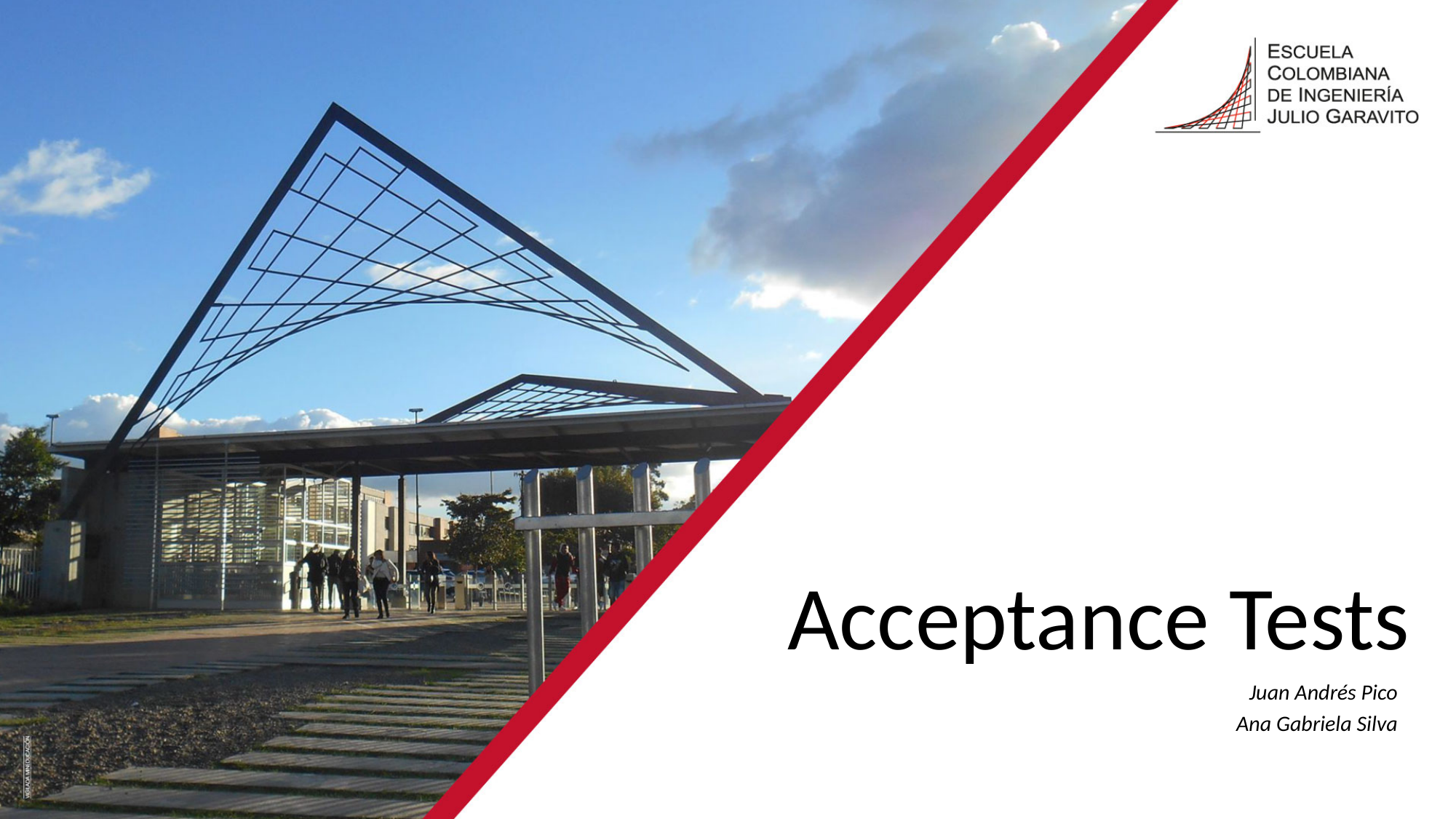

# Acceptance Tests
Juan Andrés Pico
Ana Gabriela Silva